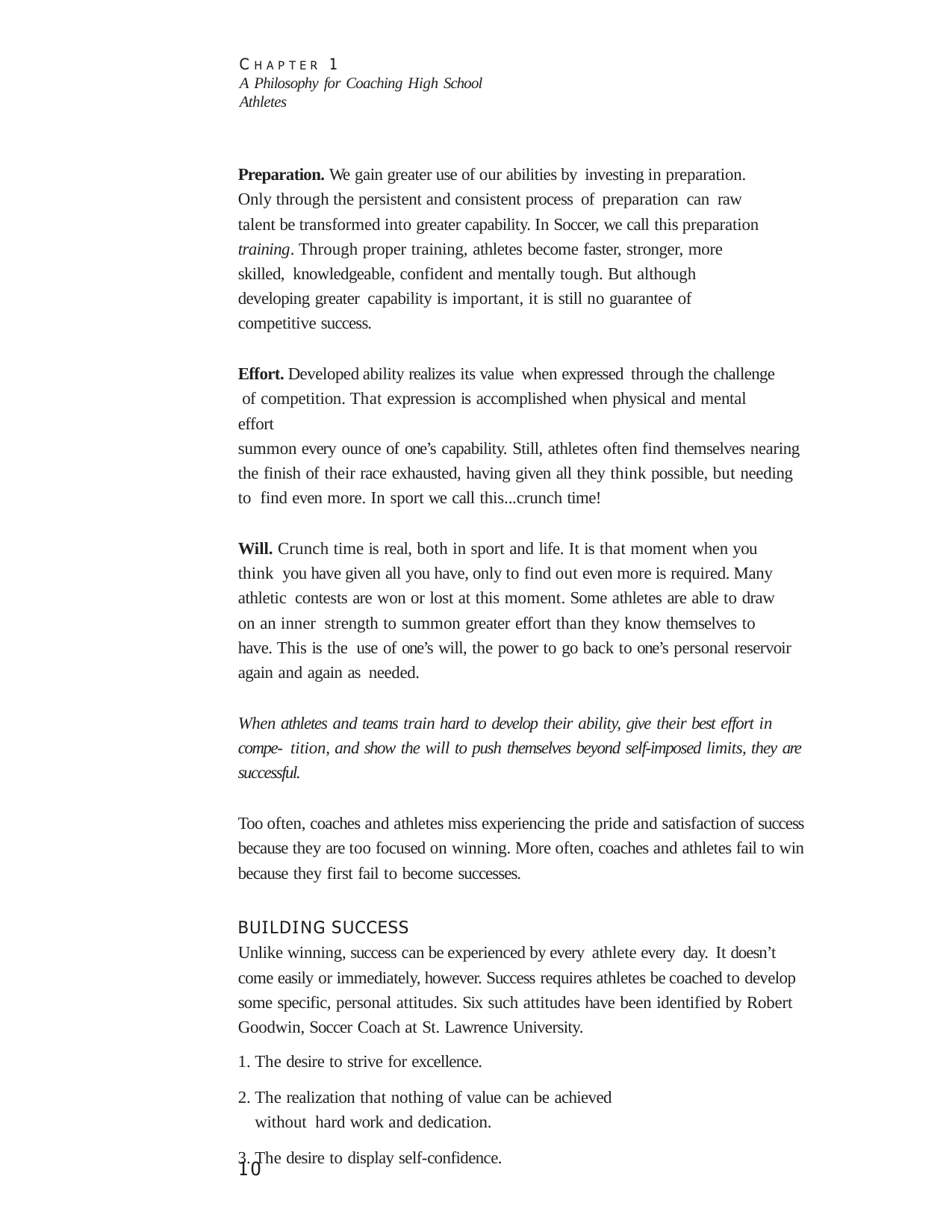

C H A P T E R   1
A Philosophy for Coaching High School Athletes
Preparation. We gain greater use of our abilities by investing in preparation.  Only through the persistent and consistent process of preparation can raw  talent be transformed into greater capability. In Soccer, we call this preparation  training. Through proper training, athletes become faster, stronger, more skilled,  knowledgeable, confident and mentally tough. But although developing greater  capability is important, it is still no guarantee of competitive success.

Effort. Developed ability realizes its value when expressed through the challenge  of competition. That expression is accomplished when physical and mental effort
summon every ounce of one’s capability. Still, athletes often find themselves nearing  the finish of their race exhausted, having given all they think possible, but needing to  find even more. In sport we call this...crunch time!

Will. Crunch time is real, both in sport and life. It is that moment when you think  you have given all you have, only to find out even more is required. Many athletic  contests are won or lost at this moment. Some athletes are able to draw on an inner  strength to summon greater effort than they know themselves to have. This is the  use of one’s will, the power to go back to one’s personal reservoir again and again as  needed.

When athletes and teams train hard to develop their ability, give their best effort in compe-  tition, and show the will to push themselves beyond self-imposed limits, they are successful.

Too often, coaches and athletes miss experiencing the pride and satisfaction of success  because they are too focused on winning. More often, coaches and athletes fail to win  because they first fail to become successes.

BUILDING SUCCESS
Unlike winning, success can be experienced by every athlete every day. It doesn’t  come easily or immediately, however. Success requires athletes be coached to develop  some specific, personal attitudes. Six such attitudes have been identified by Robert  Goodwin, Soccer Coach at St. Lawrence University.
The desire to strive for excellence.
The realization that nothing of value can be achieved without  hard work and dedication.
The desire to display self-confidence.
10